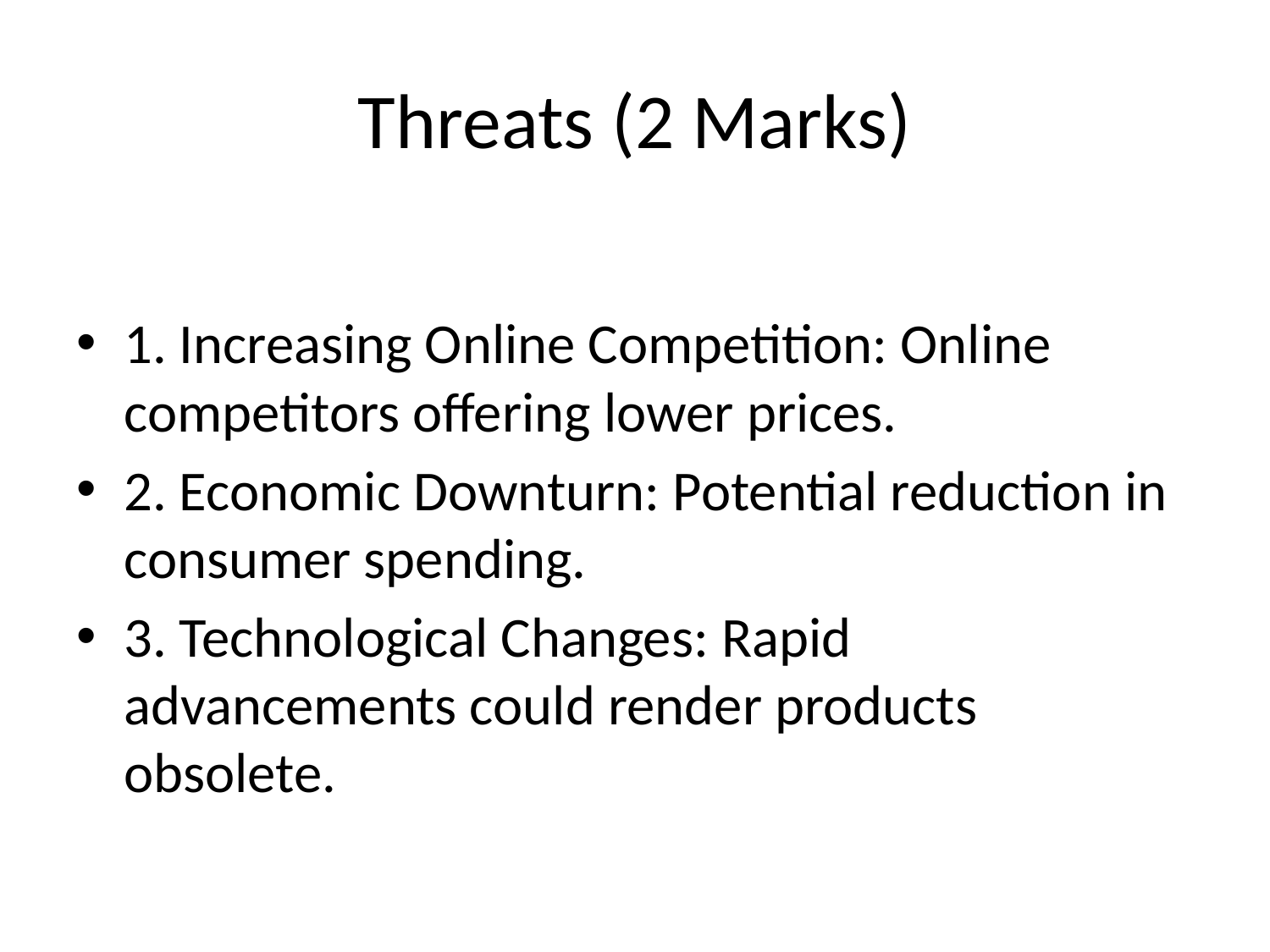

# Threats (2 Marks)

1. Increasing Online Competition: Online competitors offering lower prices.
2. Economic Downturn: Potential reduction in consumer spending.
3. Technological Changes: Rapid advancements could render products obsolete.